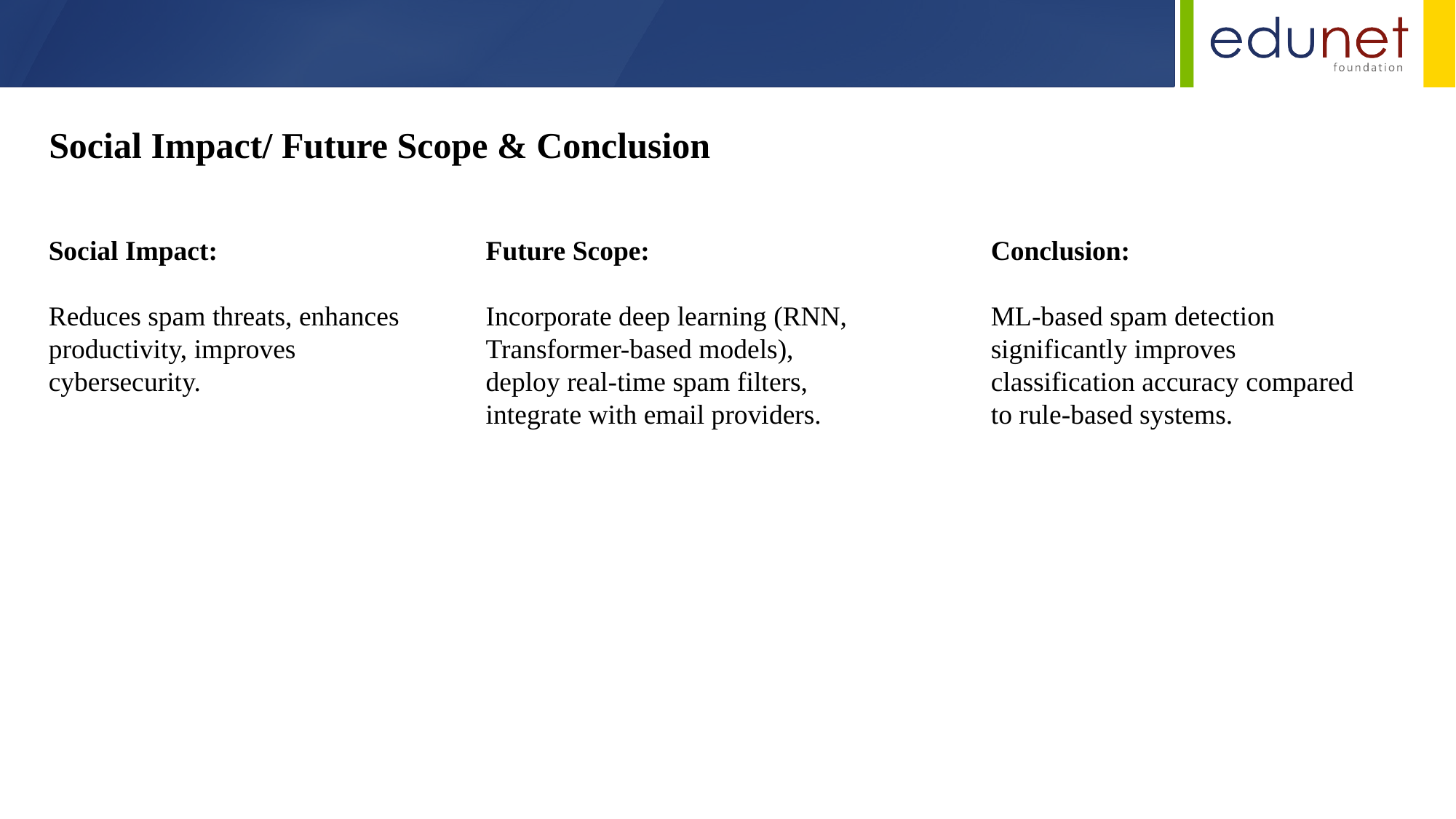

Social Impact/ Future Scope & Conclusion
Social Impact:

Reduces spam threats, enhances productivity, improves cybersecurity.
Future Scope:

Incorporate deep learning (RNN, Transformer-based models), deploy real-time spam filters, integrate with email providers.
Conclusion:

ML-based spam detection significantly improves classification accuracy compared to rule-based systems.